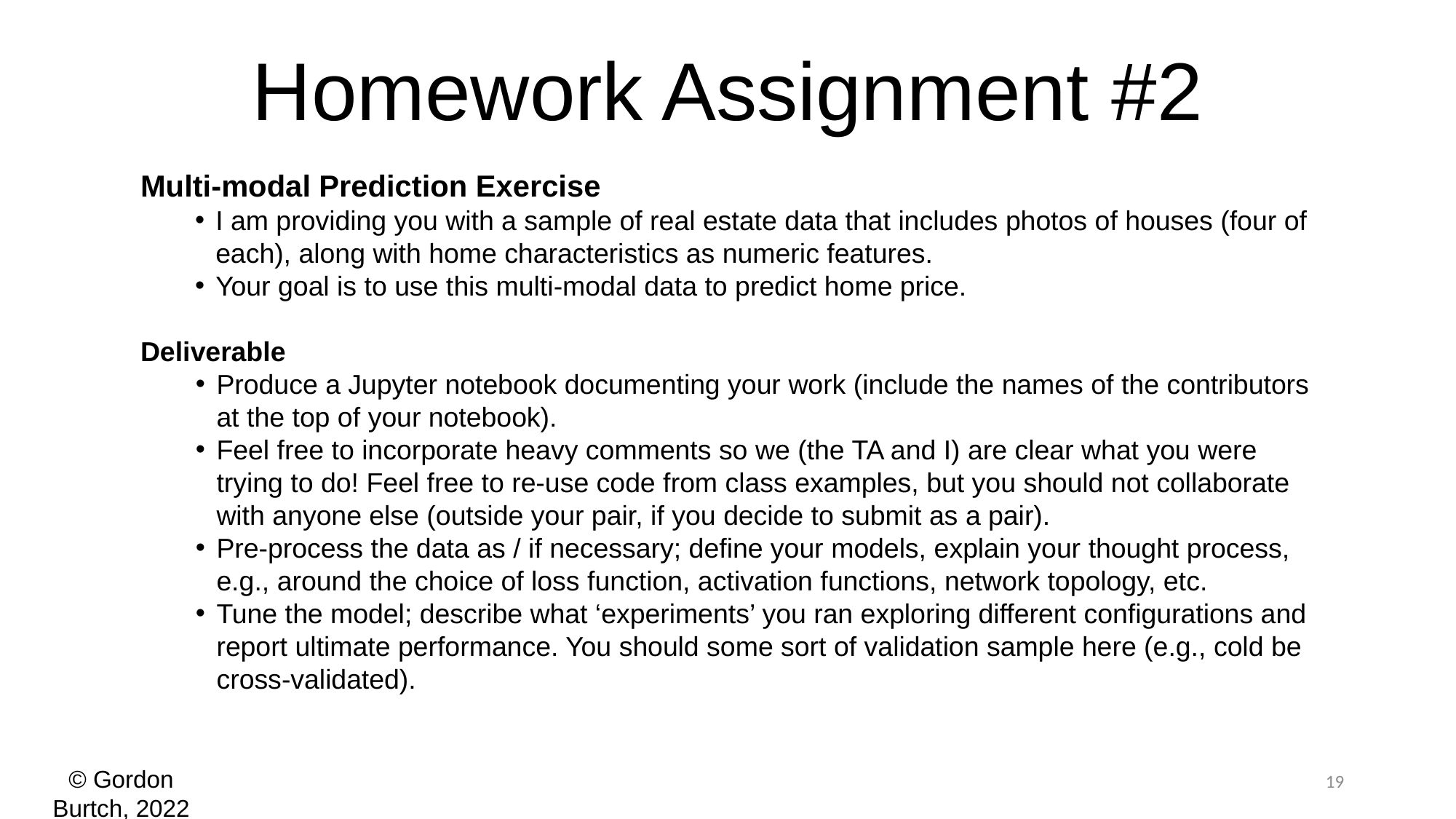

Homework Assignment #2
Multi-modal Prediction Exercise
I am providing you with a sample of real estate data that includes photos of houses (four of each), along with home characteristics as numeric features.
Your goal is to use this multi-modal data to predict home price.

Deliverable
Produce a Jupyter notebook documenting your work (include the names of the contributors at the top of your notebook).
Feel free to incorporate heavy comments so we (the TA and I) are clear what you were trying to do! Feel free to re-use code from class examples, but you should not collaborate with anyone else (outside your pair, if you decide to submit as a pair).
Pre-process the data as / if necessary; define your models, explain your thought process, e.g., around the choice of loss function, activation functions, network topology, etc.
Tune the model; describe what ‘experiments’ you ran exploring different configurations and report ultimate performance. You should some sort of validation sample here (e.g., cold be cross-validated).

19